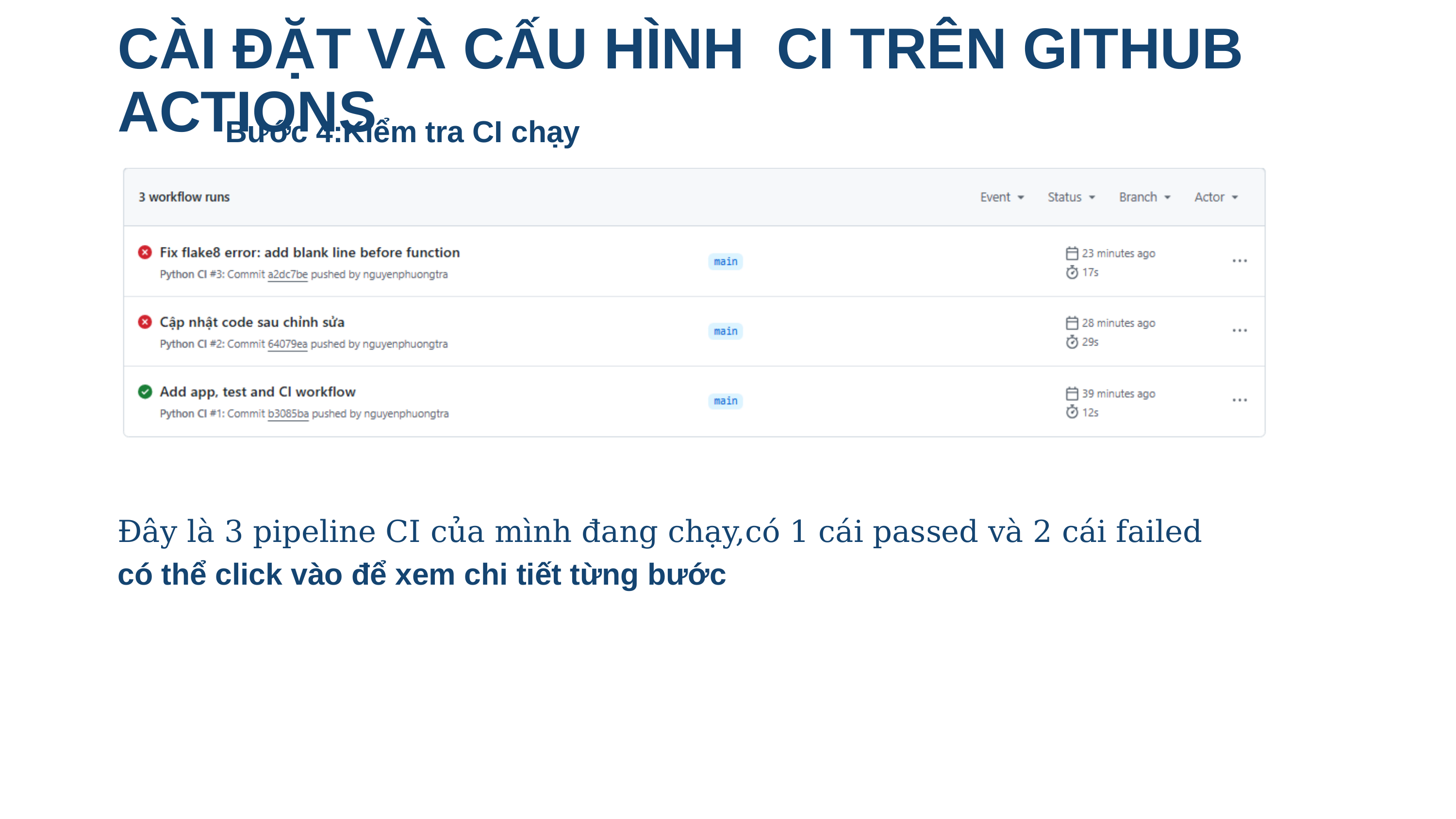

CÀI ĐẶT VÀ CẤU HÌNH  CI TRÊN GITHUB ACTIONS
Bước 4:Kiểm tra CI chạy

Đây là 3 pipeline CI của mình đang chạy,có 1 cái passed và 2 cái failed
có thể click vào để xem chi tiết từng bước